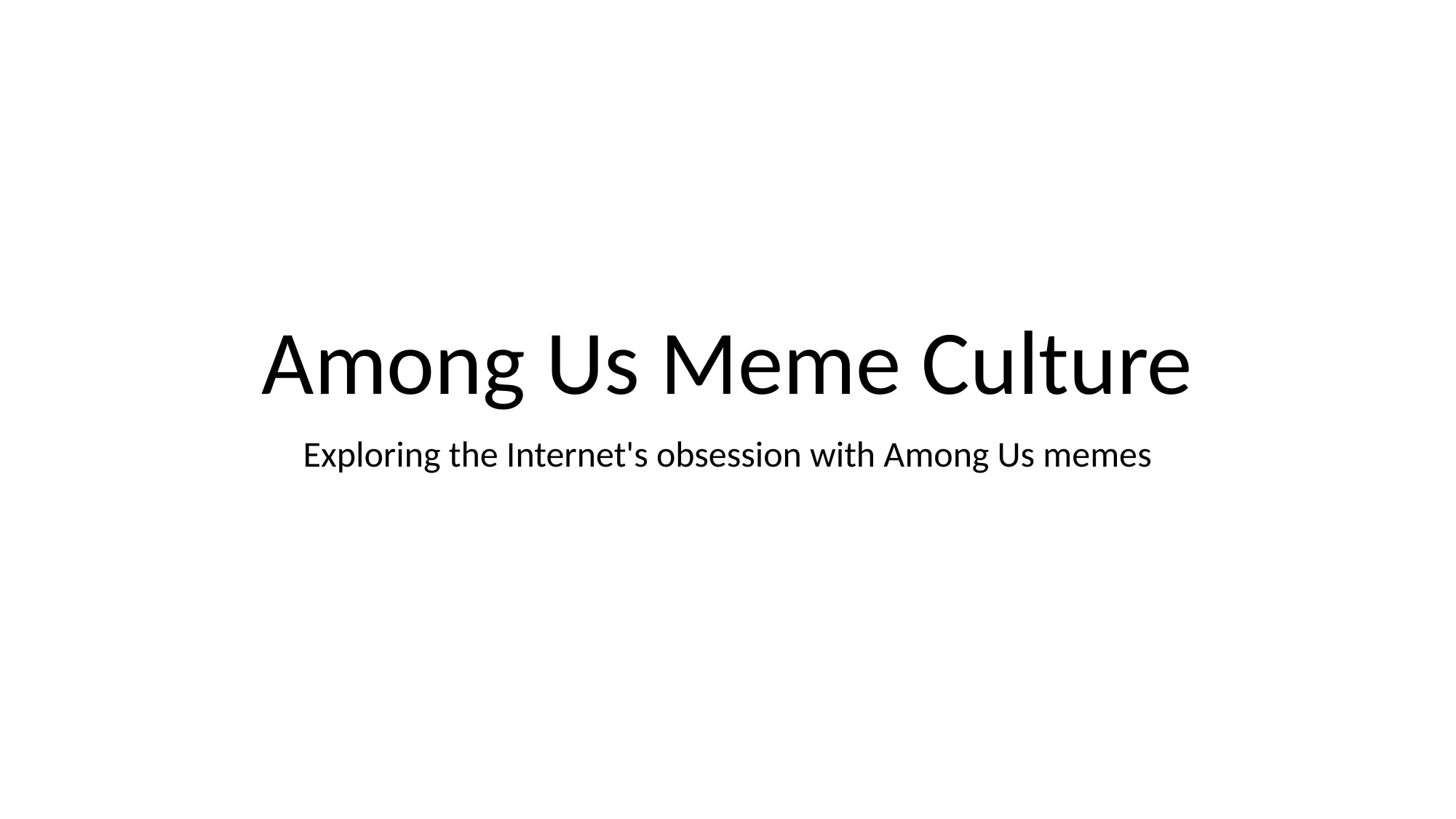

# Among Us Meme Culture
Exploring the Internet's obsession with Among Us memes